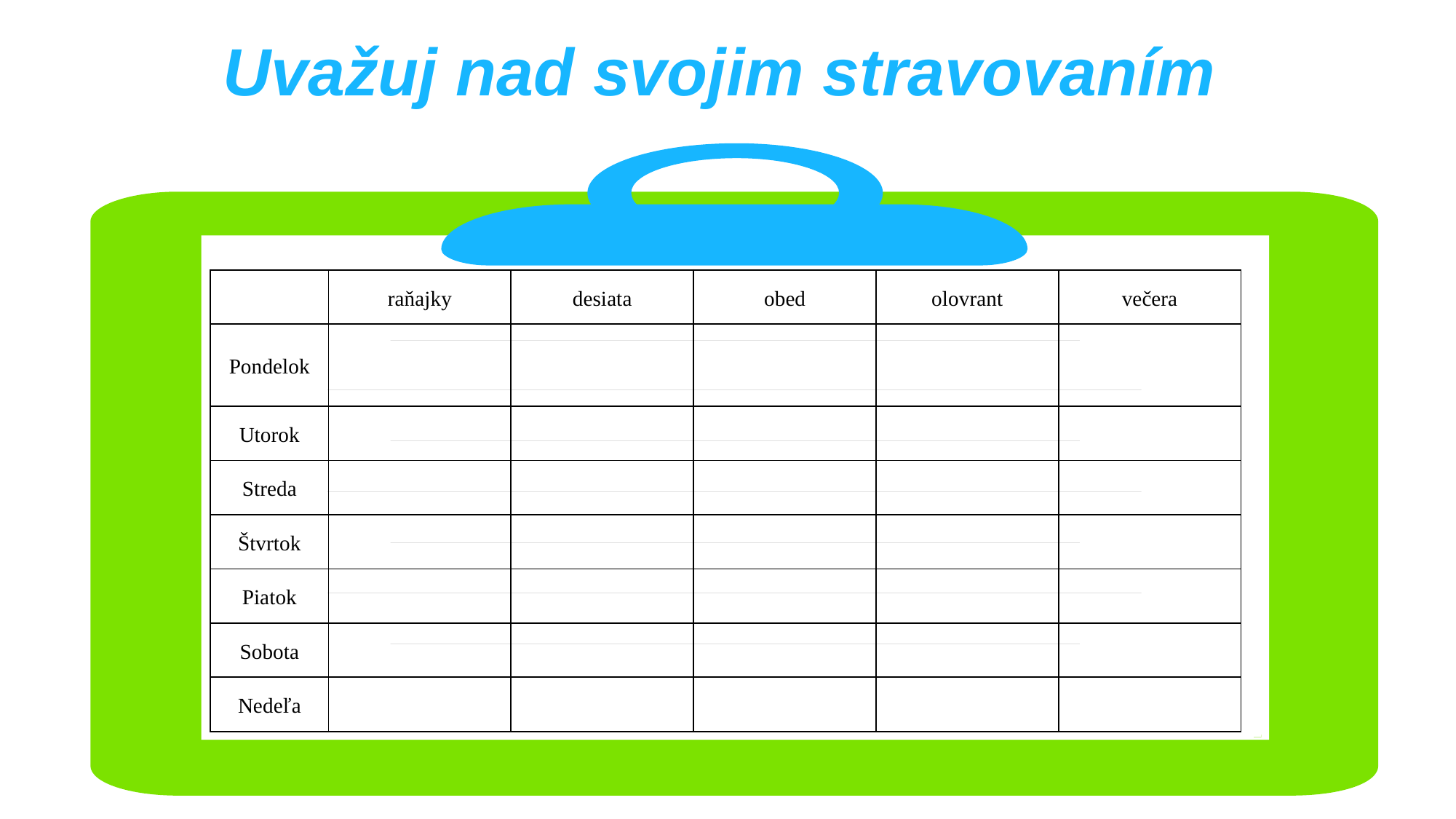

Uvažuj nad svojim stravovaním

|  | raňajky | desiata | obed | olovrant | večera |
| --- | --- | --- | --- | --- | --- |
| Pondelok |  |  |  |  |  |
| Utorok |  |  |  |  |  |
| Streda |  |  |  |  |  |
| Štvrtok |  |  |  |  |  |
| Piatok |  |  |  |  |  |
| Sobota |  |  |  |  |  |
| Nedeľa |  |  |  |  |  |